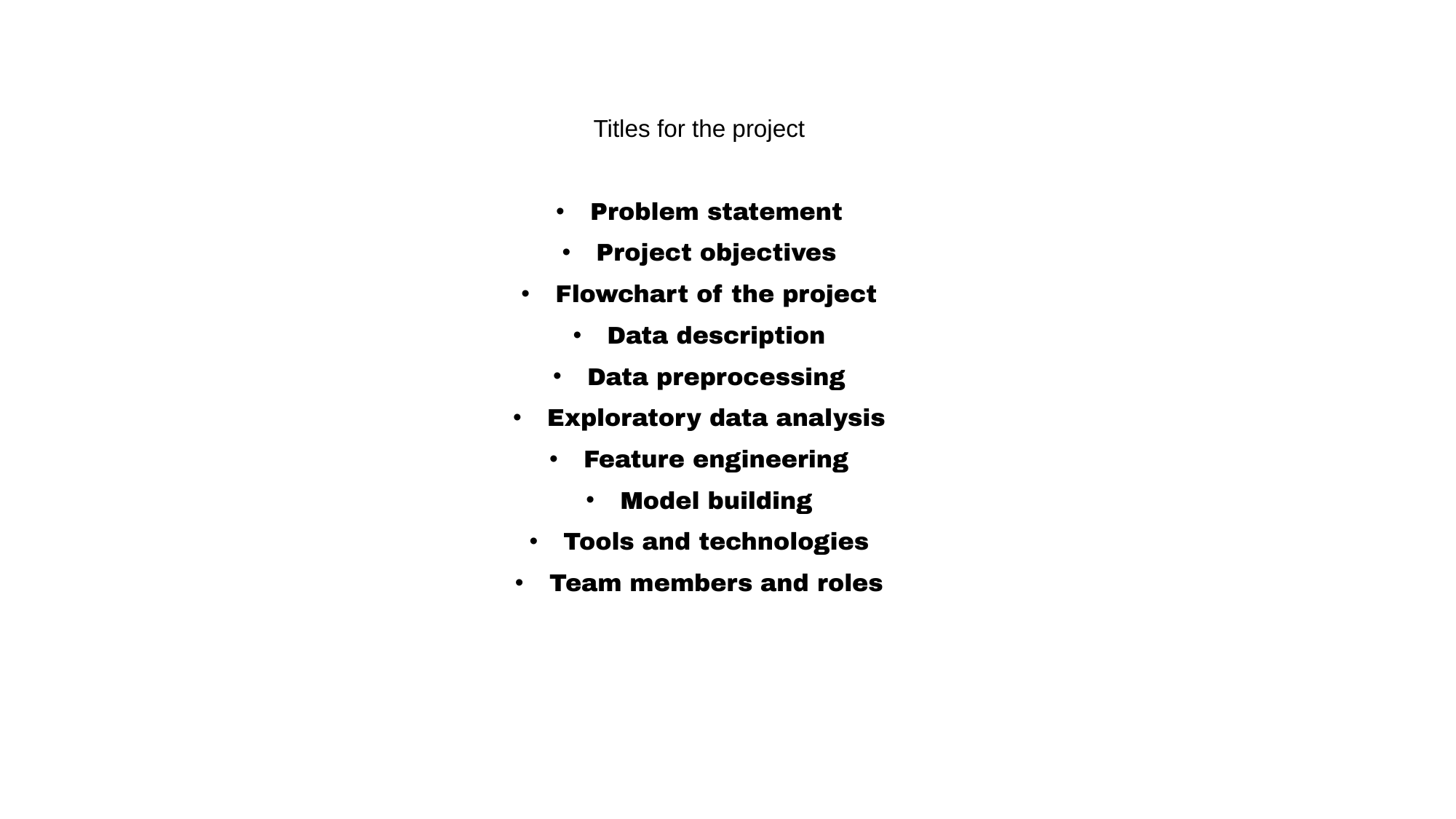

Titles for the project

Problem statement
Project objectives
Flowchart of the project
Data description
Data preprocessing
Exploratory data analysis
Feature engineering
Model building
Tools and technologies
Team members and roles